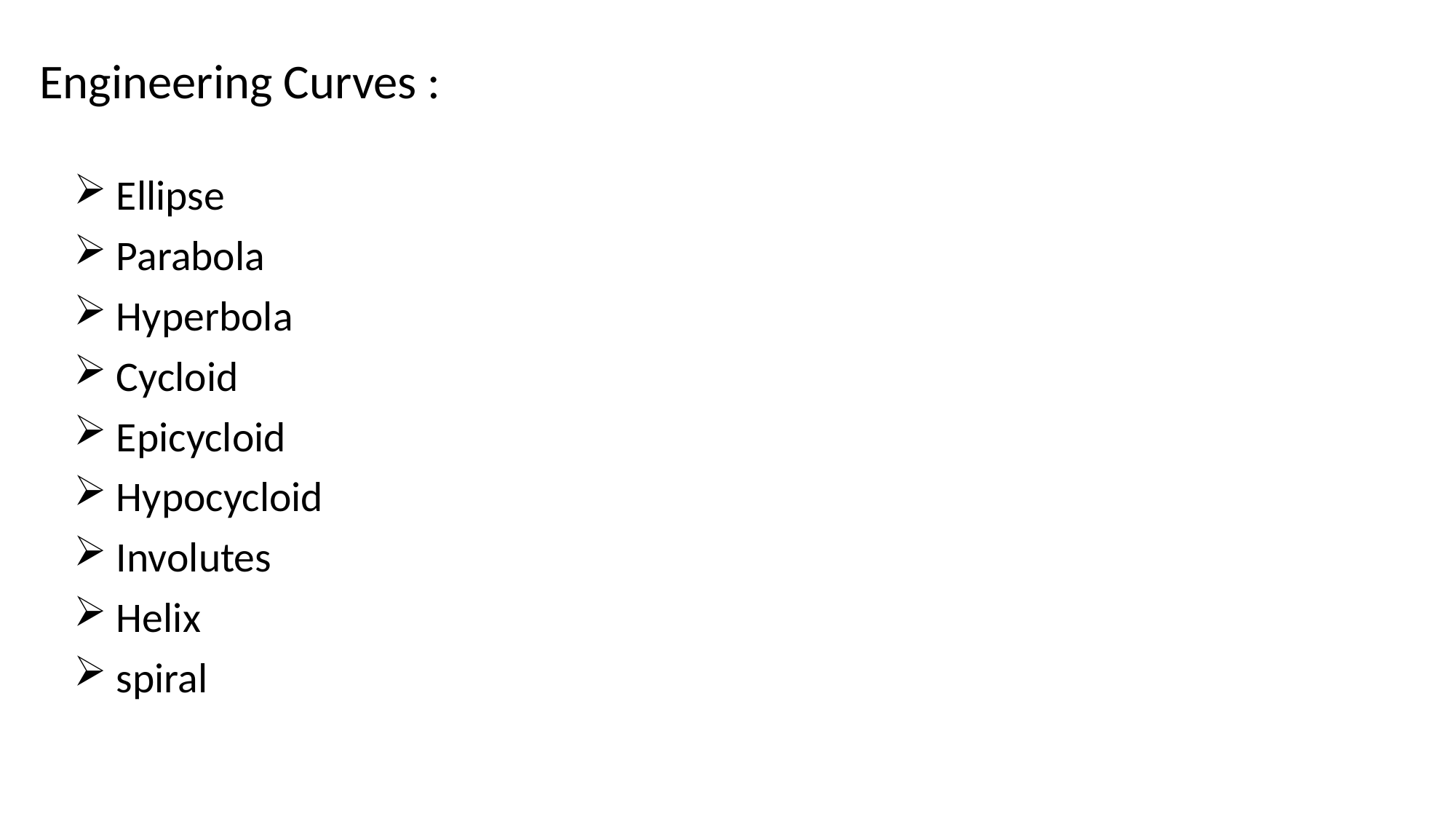

# Engineering Curves :
 Ellipse
 Parabola
 Hyperbola
 Cycloid
 Epicycloid
 Hypocycloid
 Involutes
 Helix
 spiral